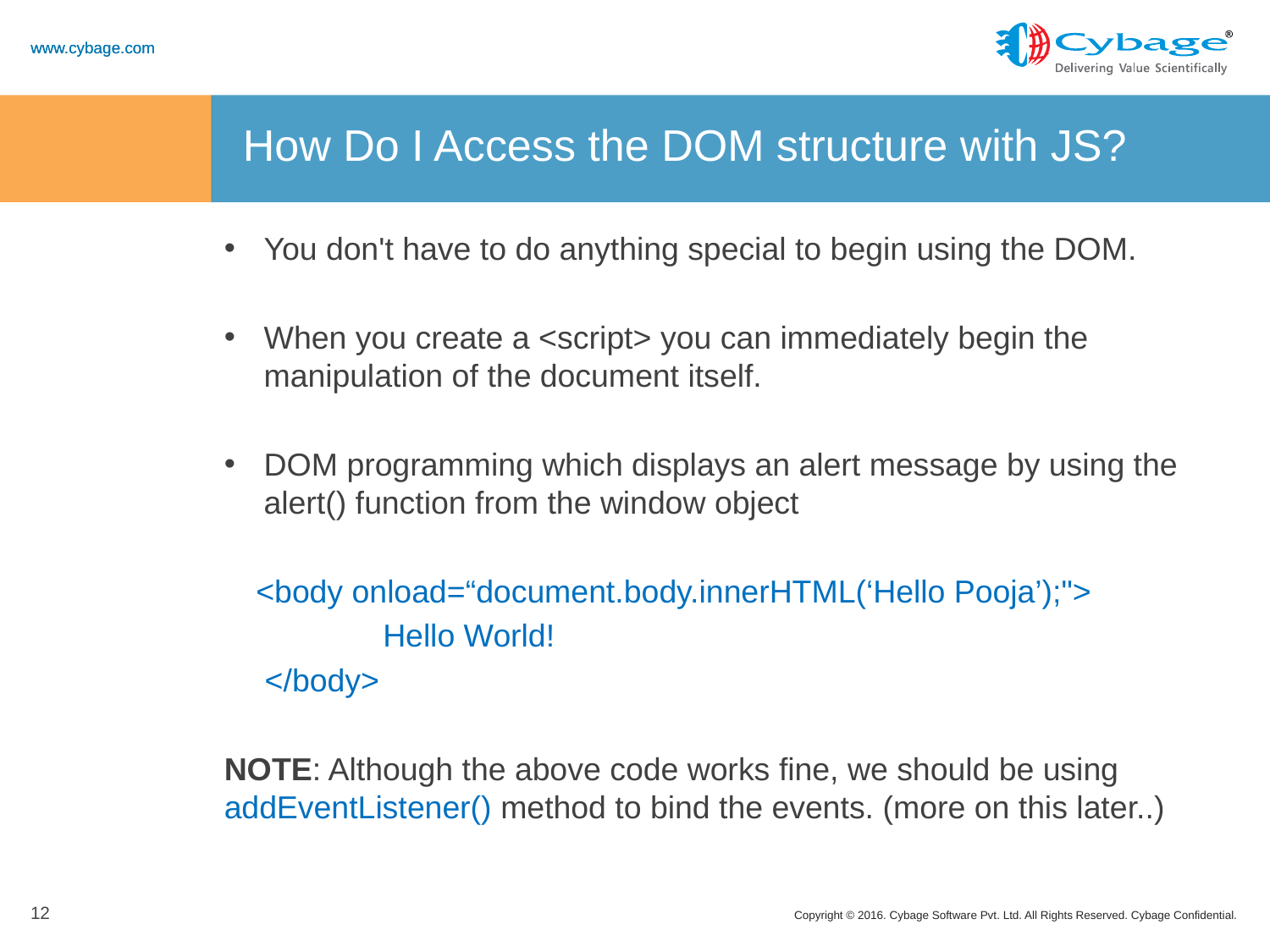

# How Do I Access the DOM structure with JS?
You don't have to do anything special to begin using the DOM.

When you create a <script> you can immediately begin the manipulation of the document itself.

DOM programming which displays an alert message by using the alert() function from the window object

<body onload=“document.body.innerHTML(‘Hello Pooja’);">
  	Hello World!
 </body>

NOTE: Although the above code works fine, we should be using addEventListener() method to bind the events. (more on this later..)

12